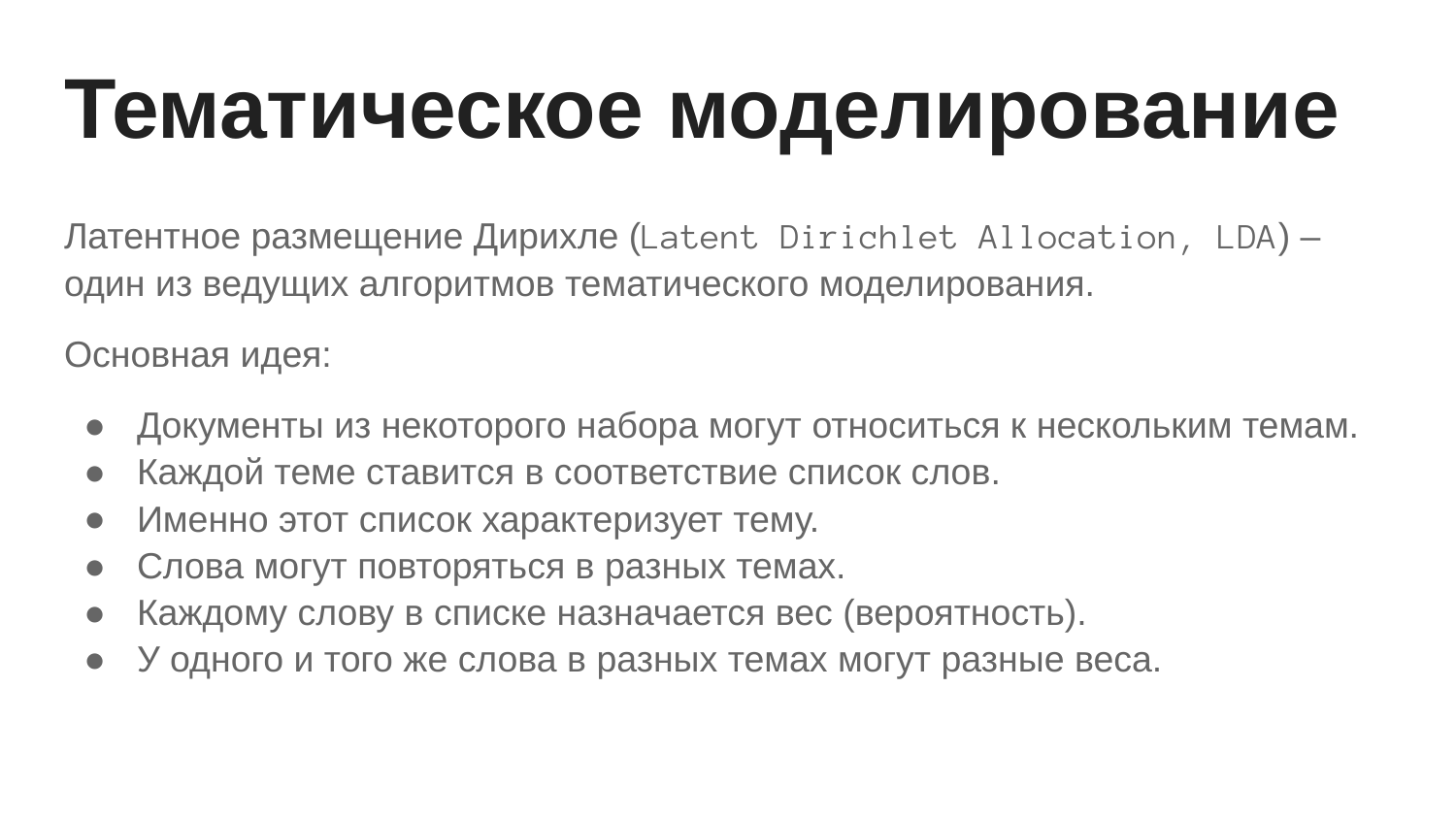

# Тематическое моделирование
Латентное размещение Дирихле (Latent Dirichlet Allocation, LDA) – один из ведущих алгоритмов тематического моделирования.
Основная идея:
Документы из некоторого набора могут относиться к нескольким темам.
Каждой теме ставится в соответствие список слов.
Именно этот список характеризует тему.
Слова могут повторяться в разных темах.
Каждому слову в списке назначается вес (вероятность).
У одного и того же слова в разных темах могут разные веса.